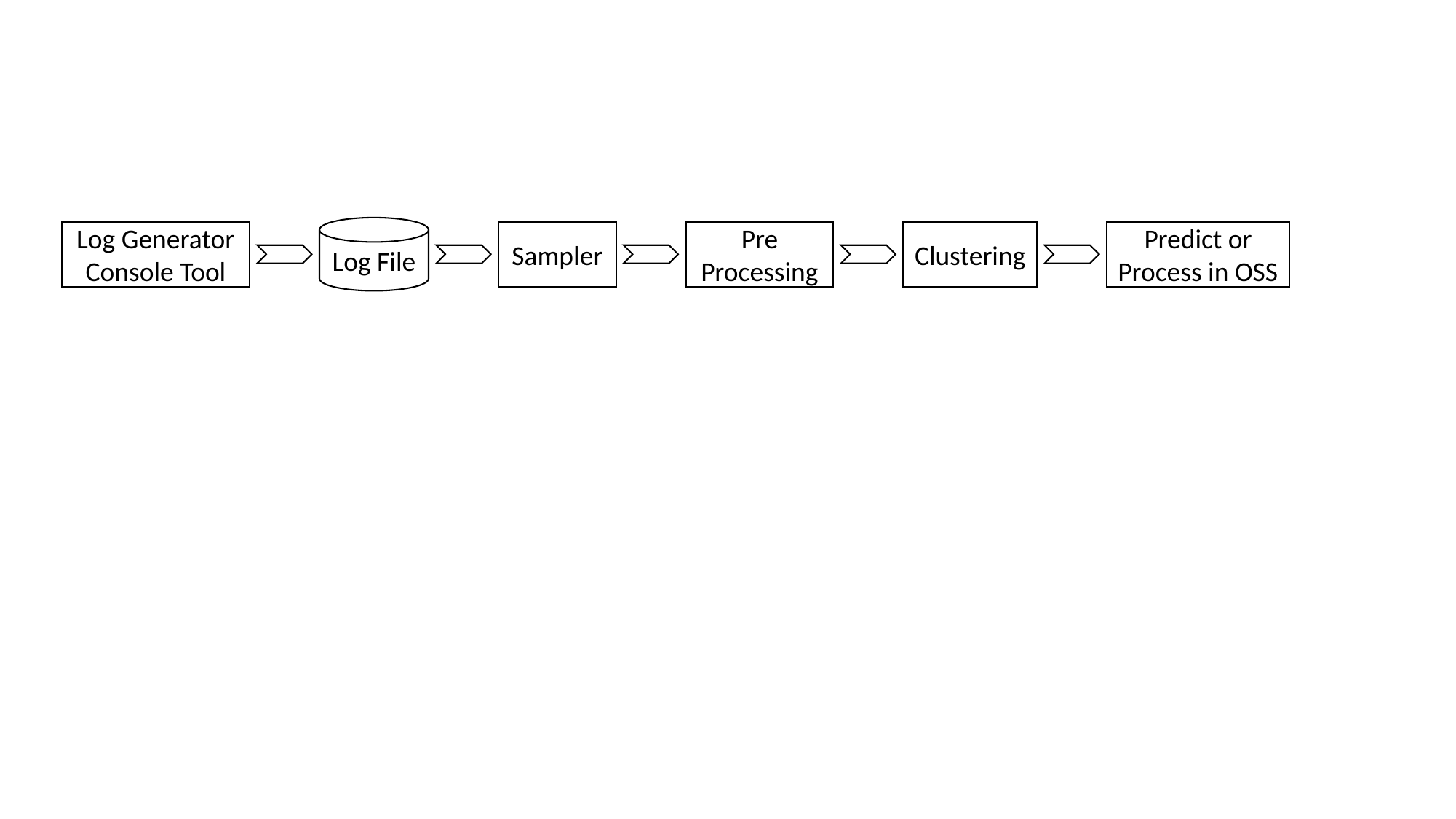

Log File
Log Generator
Console Tool
Sampler
Pre Processing
Clustering
Predict or Process in OSS